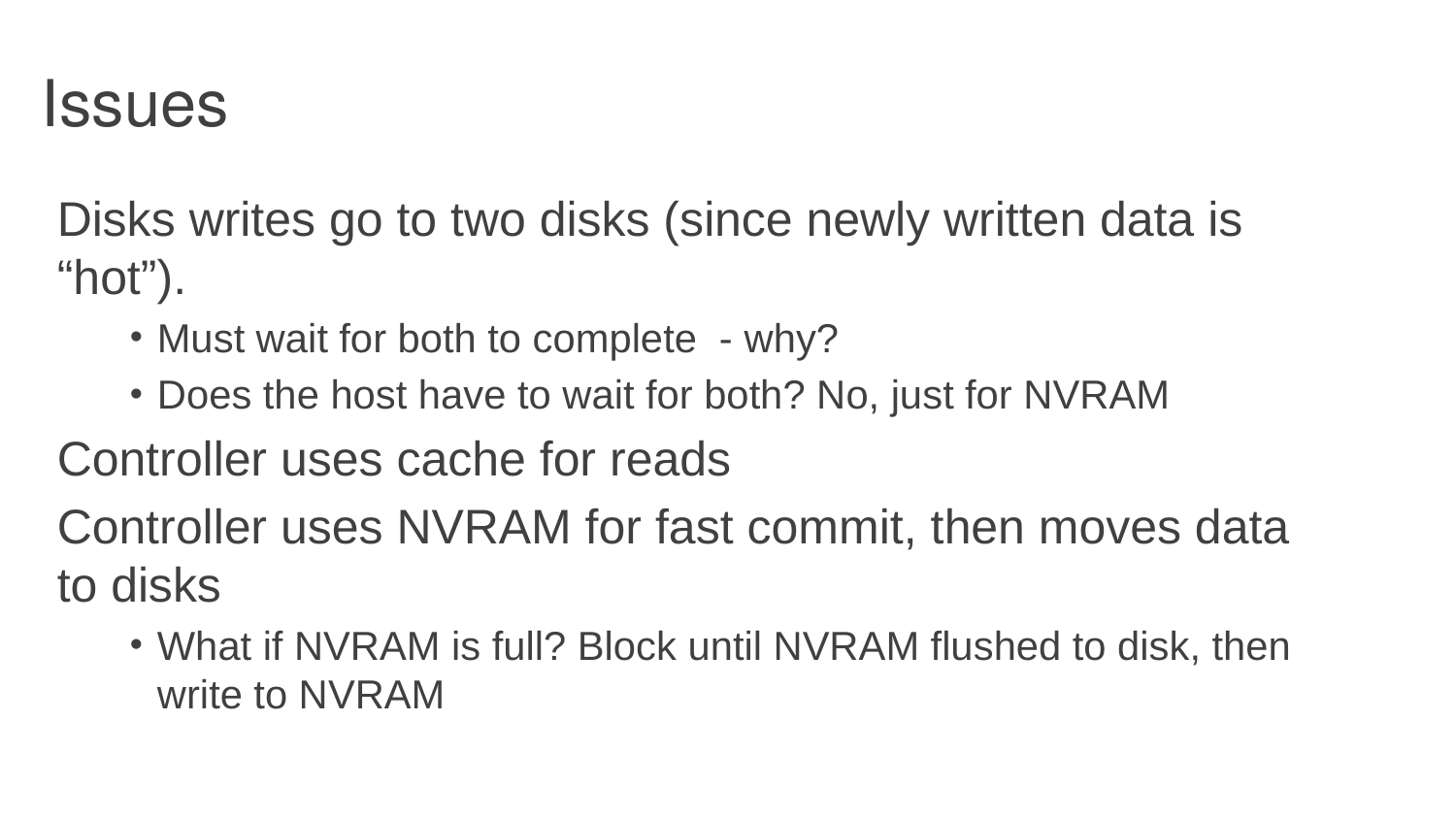

# Issues
Disks writes go to two disks (since newly written data is “hot”).
Must wait for both to complete  - why?
Does the host have to wait for both? No, just for NVRAM
Controller uses cache for reads
Controller uses NVRAM for fast commit, then moves data to disks
What if NVRAM is full? Block until NVRAM flushed to disk, then write to NVRAM